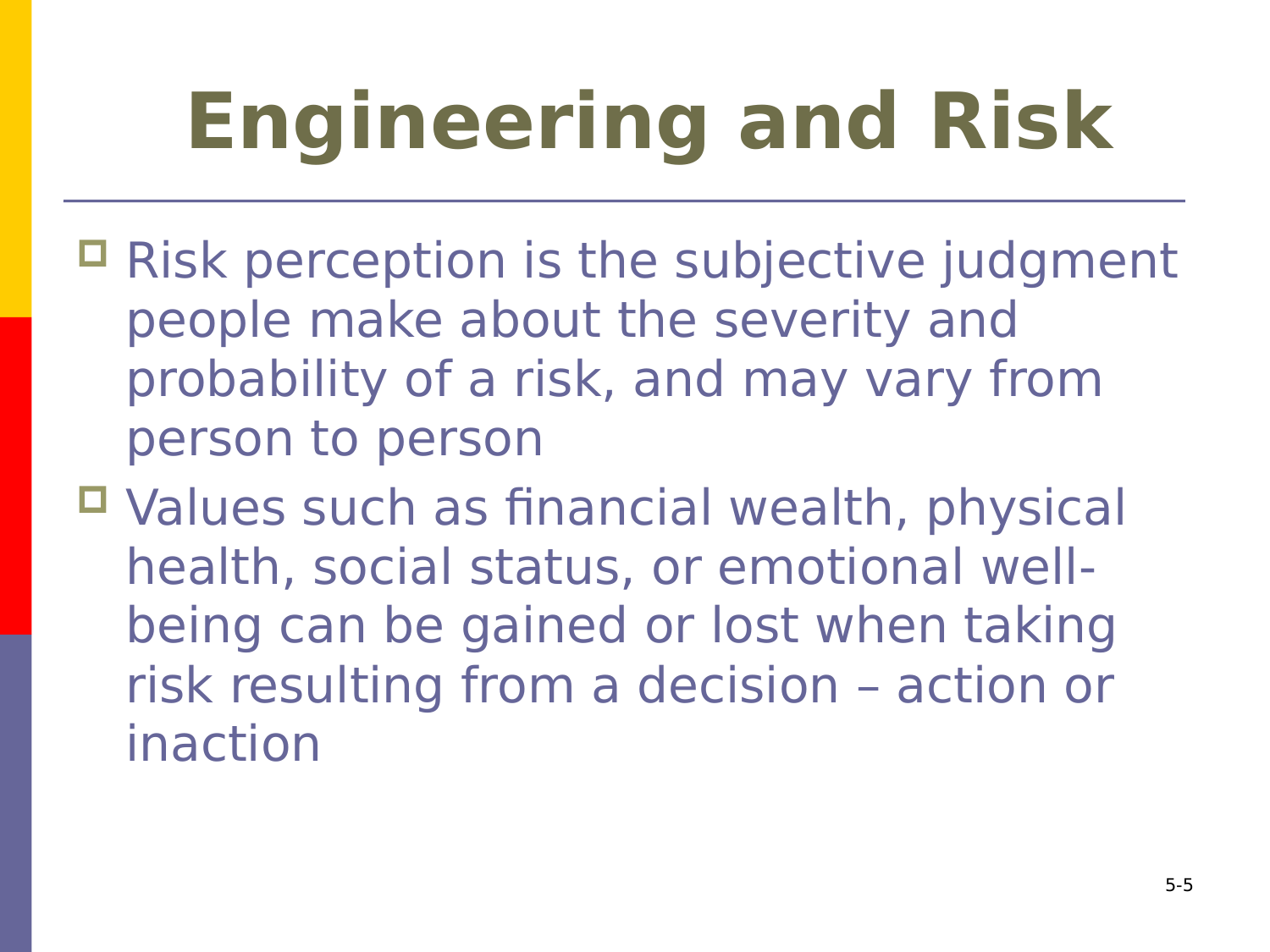

# Engineering and Risk
Risk perception is the subjective judgment people make about the severity and probability of a risk, and may vary from person to person
Values such as financial wealth, physical health, social status, or emotional well-being can be gained or lost when taking risk resulting from a decision – action or inaction
5-5